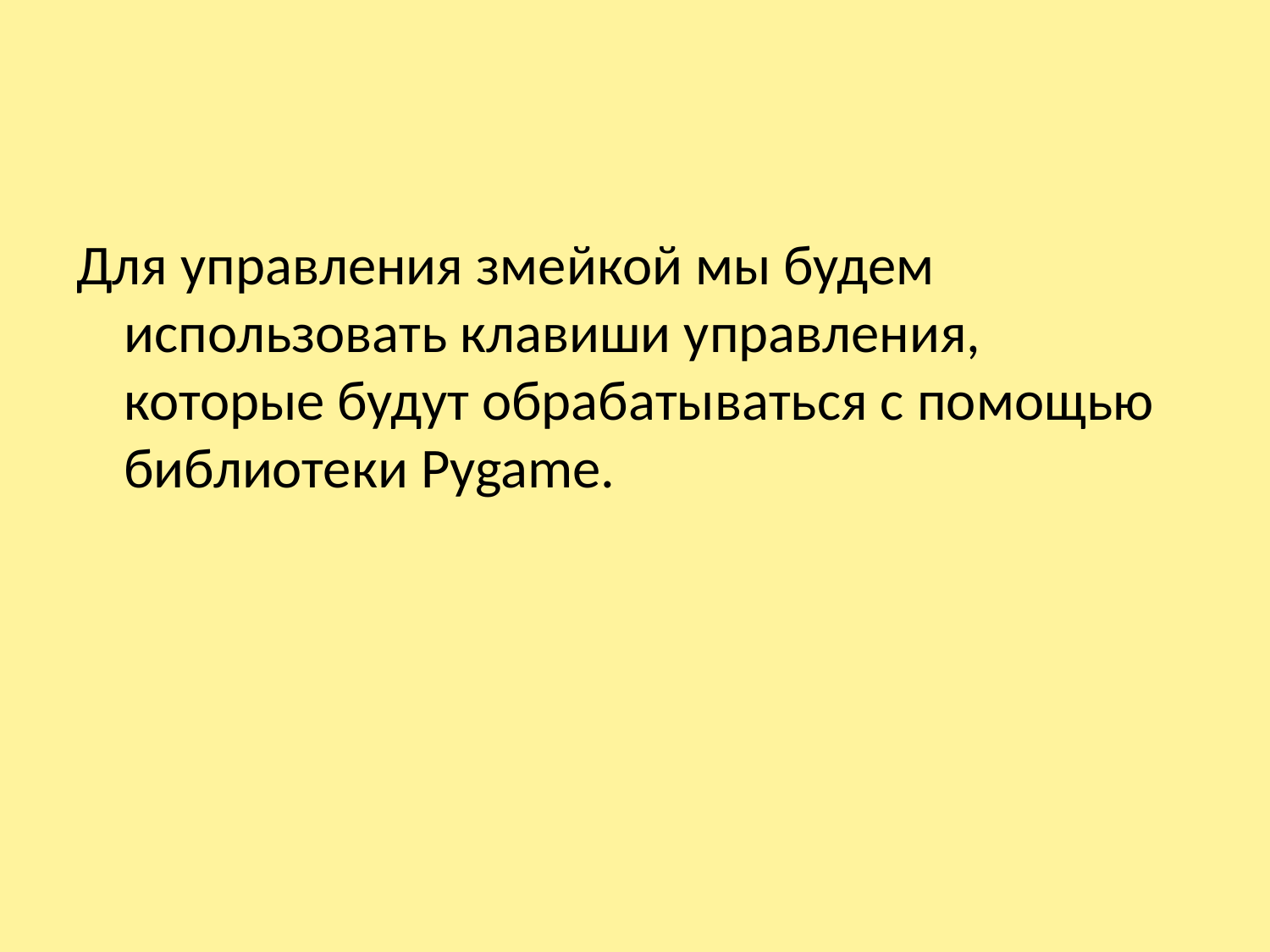

#
Для управления змейкой мы будем использовать клавиши управления, которые будут обрабатываться с помощью библиотеки Pygame.